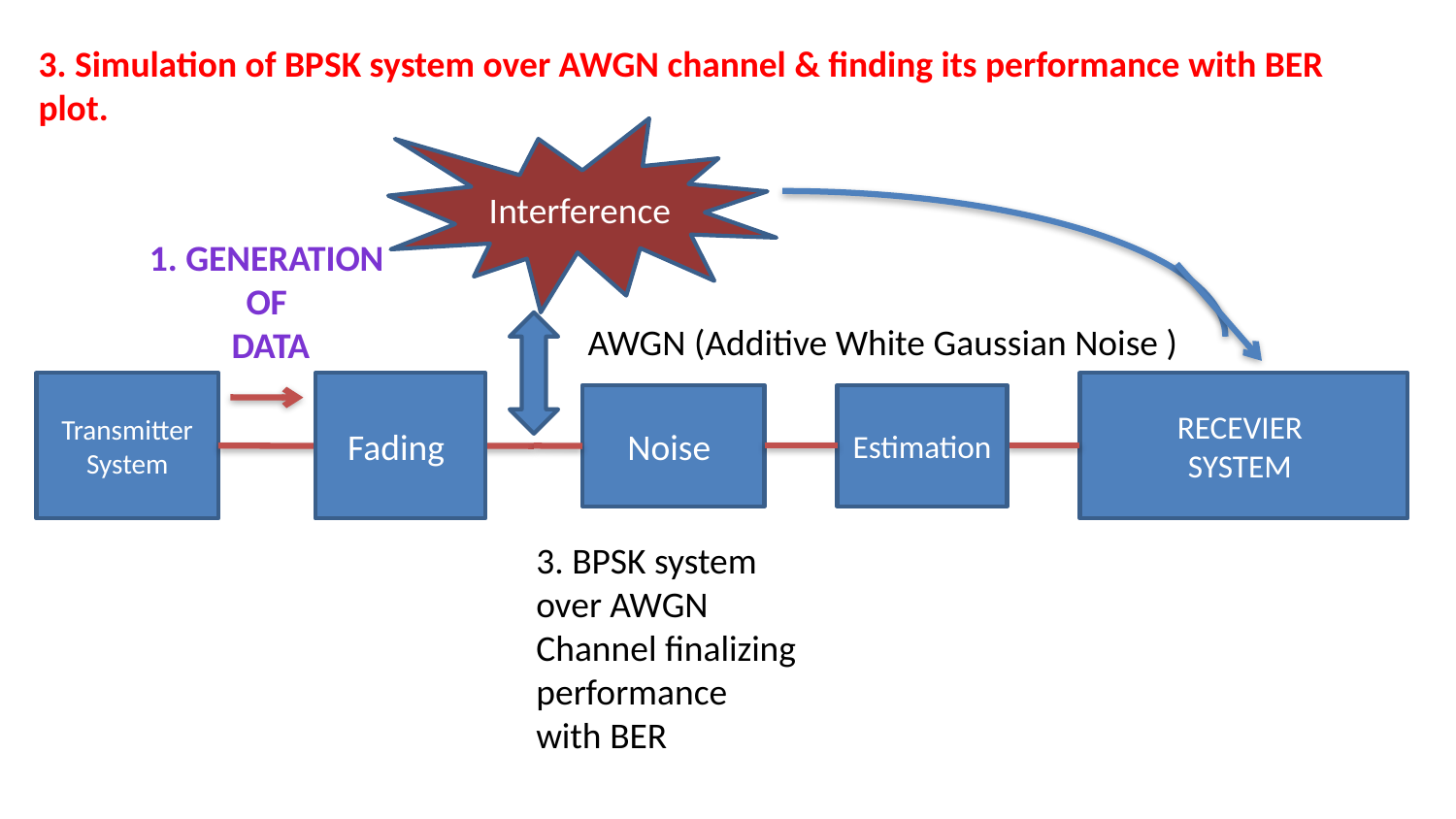

3. Simulation of BPSK system over AWGN channel & finding its performance with BER plot.
Interference

Transmitter System
Fading
RECEVIER
SYSTEM
Noise
Estimation
1. Generation
of
DATA
AWGN (Additive White Gaussian Noise )
3. BPSK system over AWGN Channel finalizing performance with BER